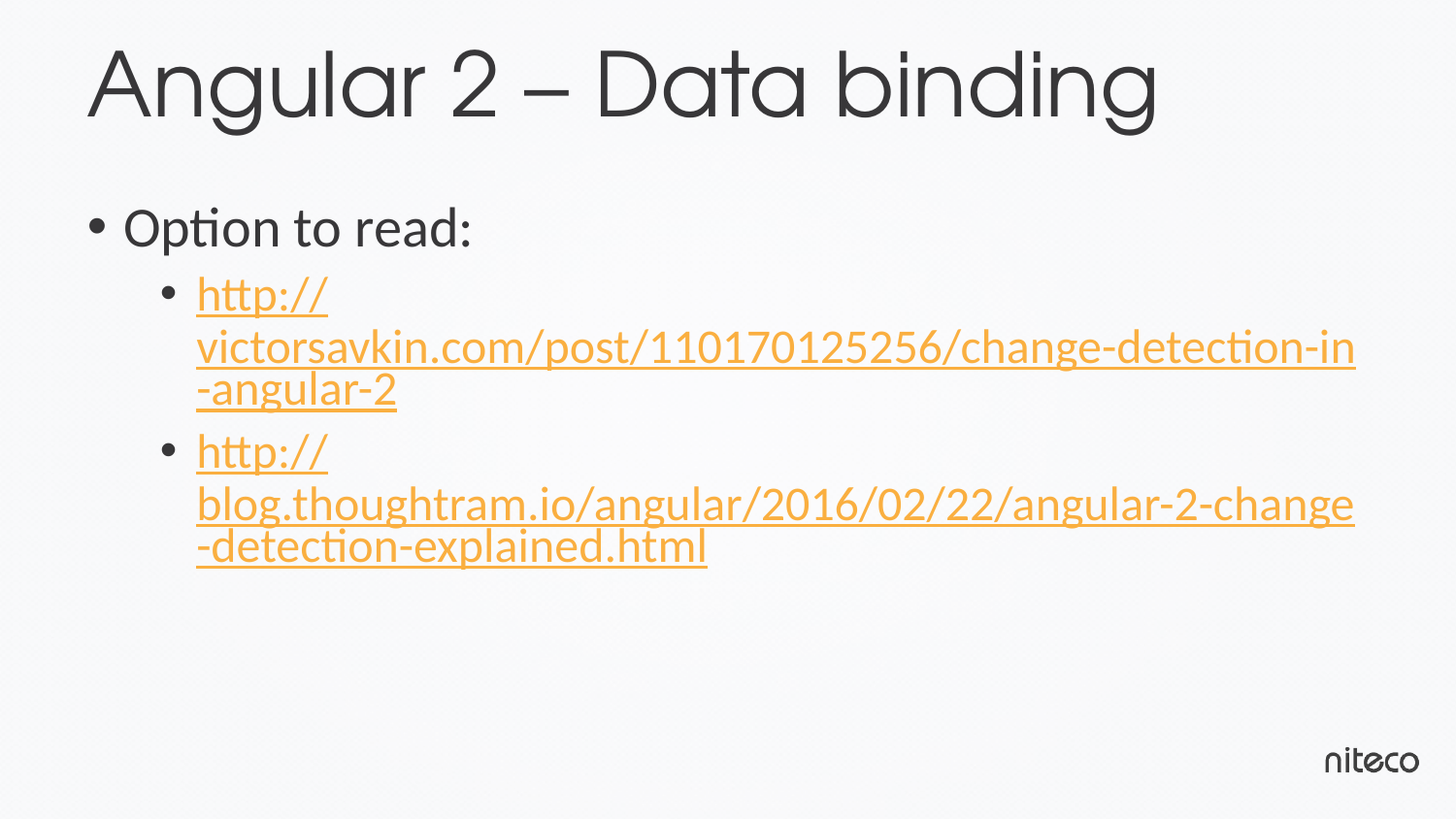

# Angular 2 – Data binding
Option to read:
http://victorsavkin.com/post/110170125256/change-detection-in-angular-2
http://blog.thoughtram.io/angular/2016/02/22/angular-2-change-detection-explained.html